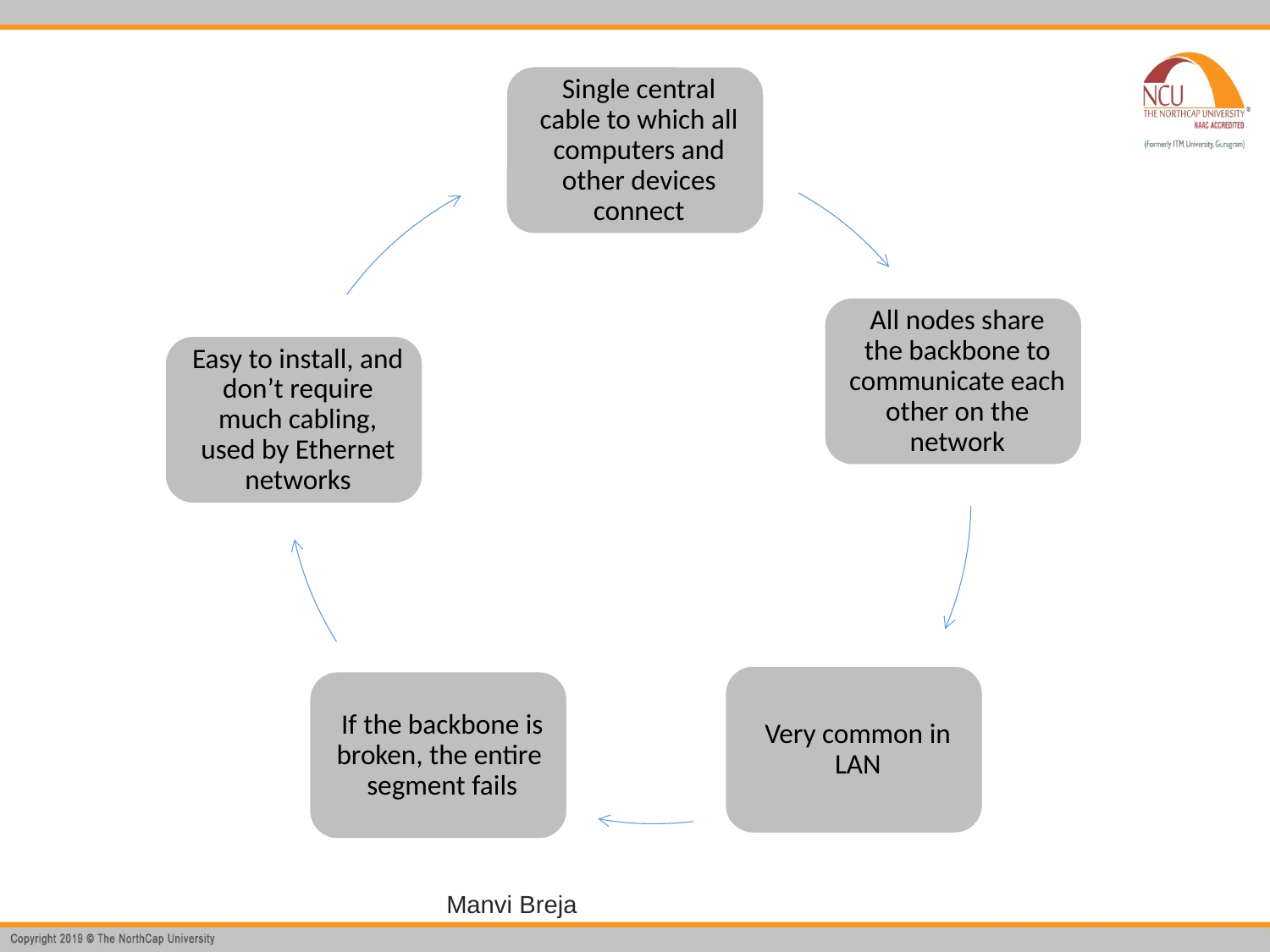

Single central cable to which all computers and other devices connect
All nodes share the backbone to communicate each other on the network
Very common in LAN
If the backbone is broken, the entire  segment fails
Easy to install, and don’t require much cabling, used by Ethernet networks
Manvi Breja